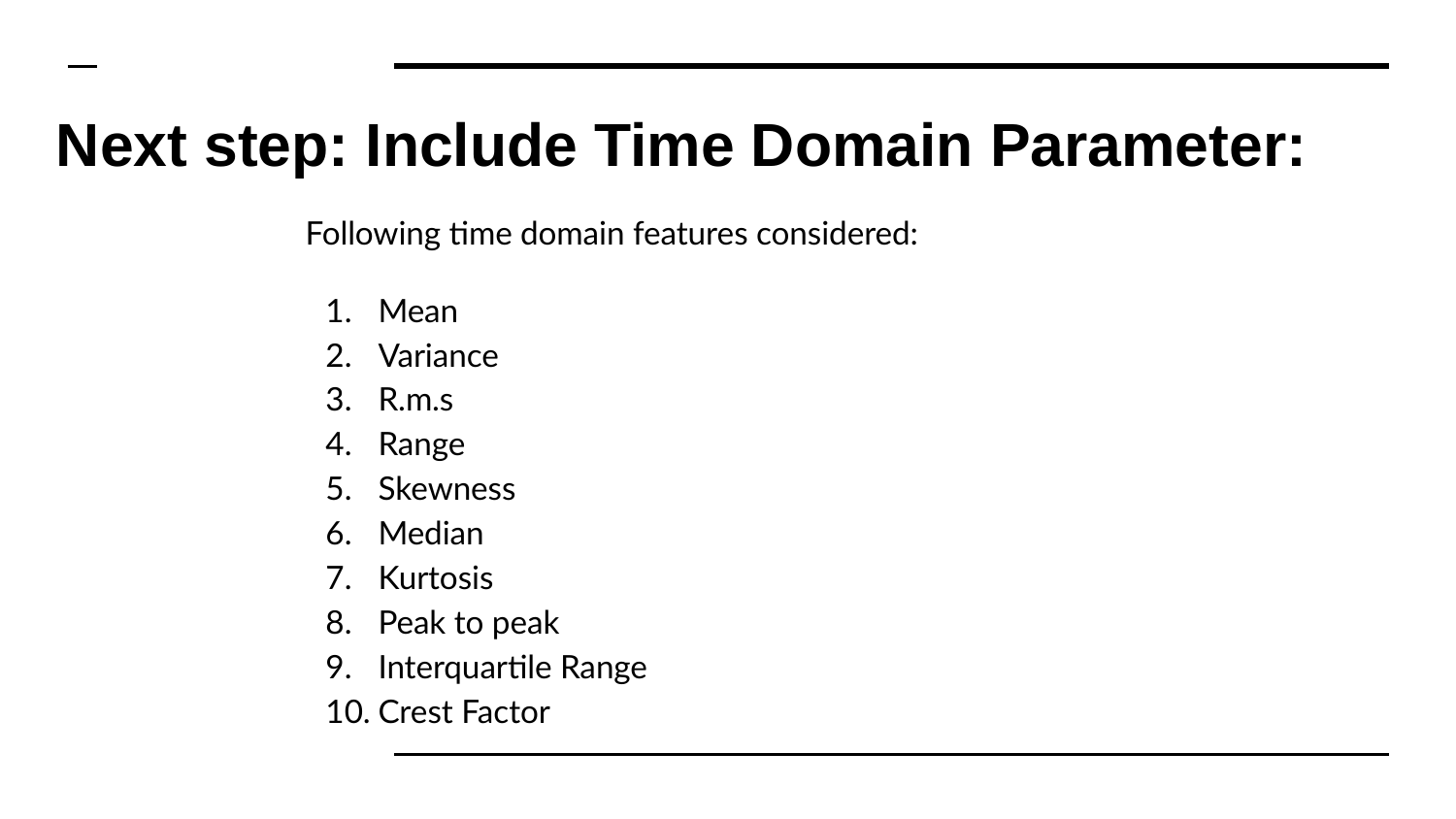

# Next step: Include Time Domain Parameter:
Following time domain features considered:
Mean
Variance
R.m.s
Range
Skewness
Median
Kurtosis
Peak to peak
Interquartile Range
Crest Factor